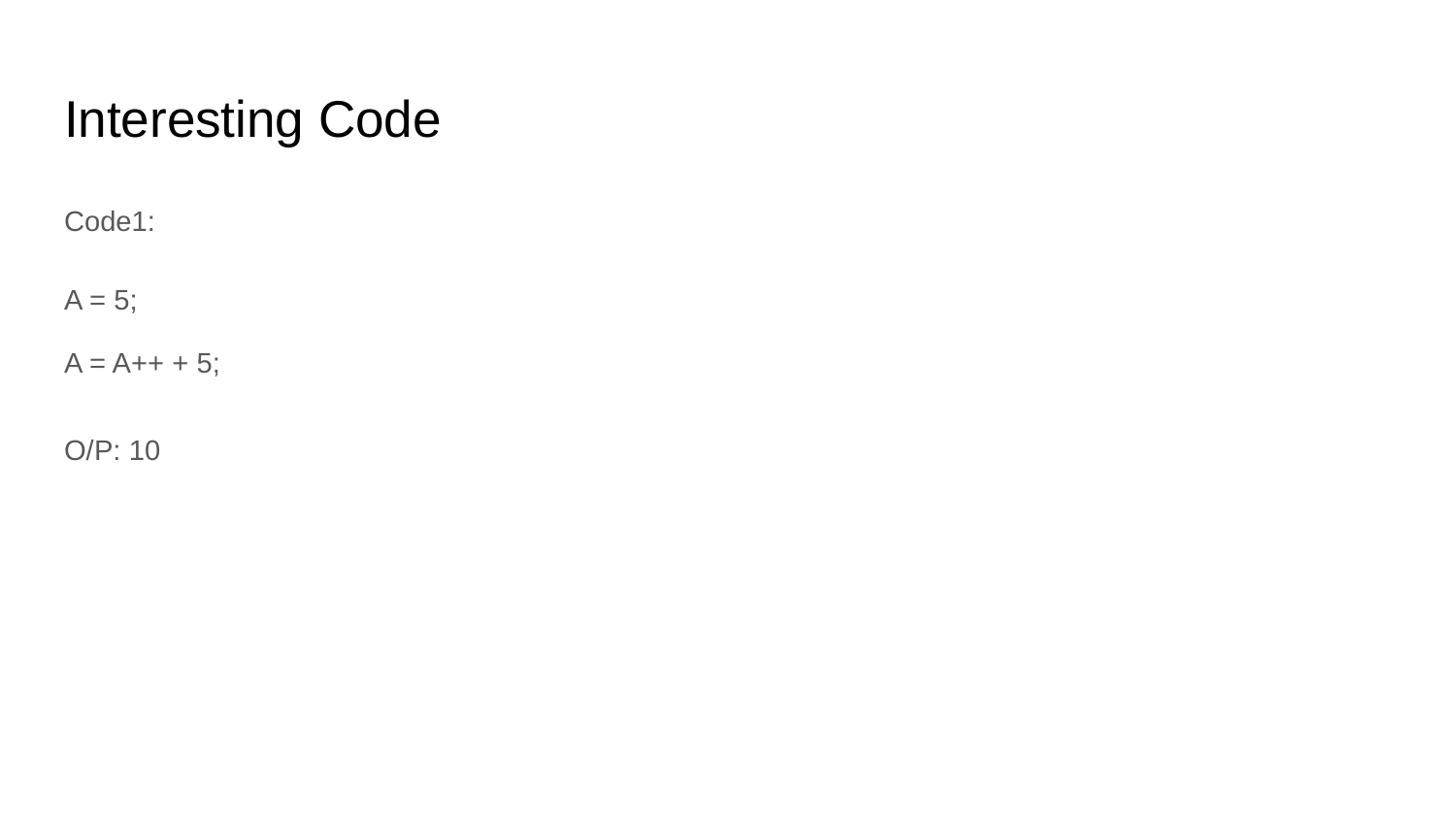

# Interesting Code
Code1:

A = 5;
A = A++ + 5;
O/P: 10